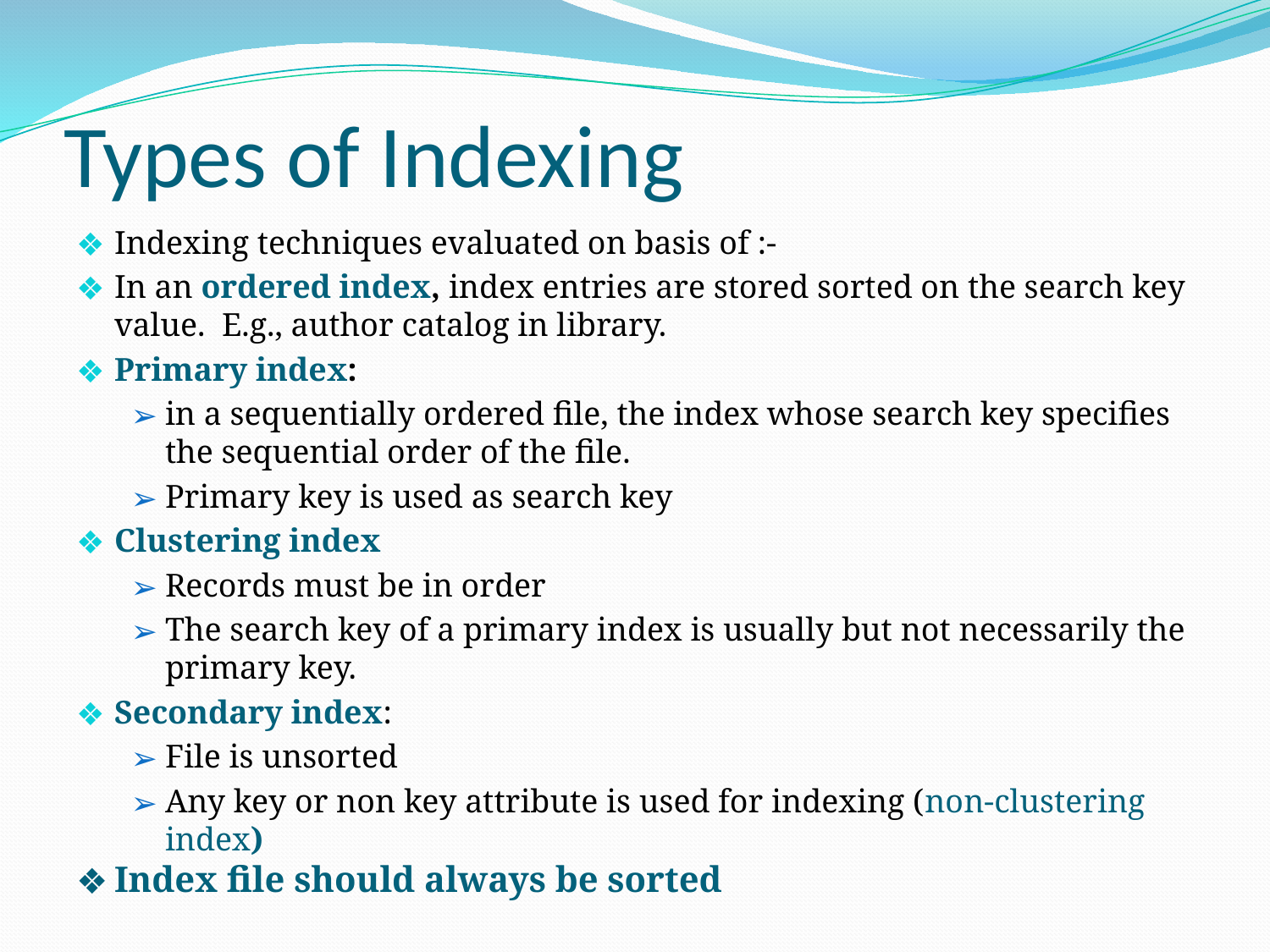

# Types of Indexing
Indexing techniques evaluated on basis of :-
In an ordered index, index entries are stored sorted on the search key value.  E.g., author catalog in library.
Primary index:
in a sequentially ordered file, the index whose search key specifies the sequential order of the file.
Primary key is used as search key
Clustering index
Records must be in order
The search key of a primary index is usually but not necessarily the primary key.
Secondary index:
File is unsorted
Any key or non key attribute is used for indexing (non-clustering index)
Index file should always be sorted